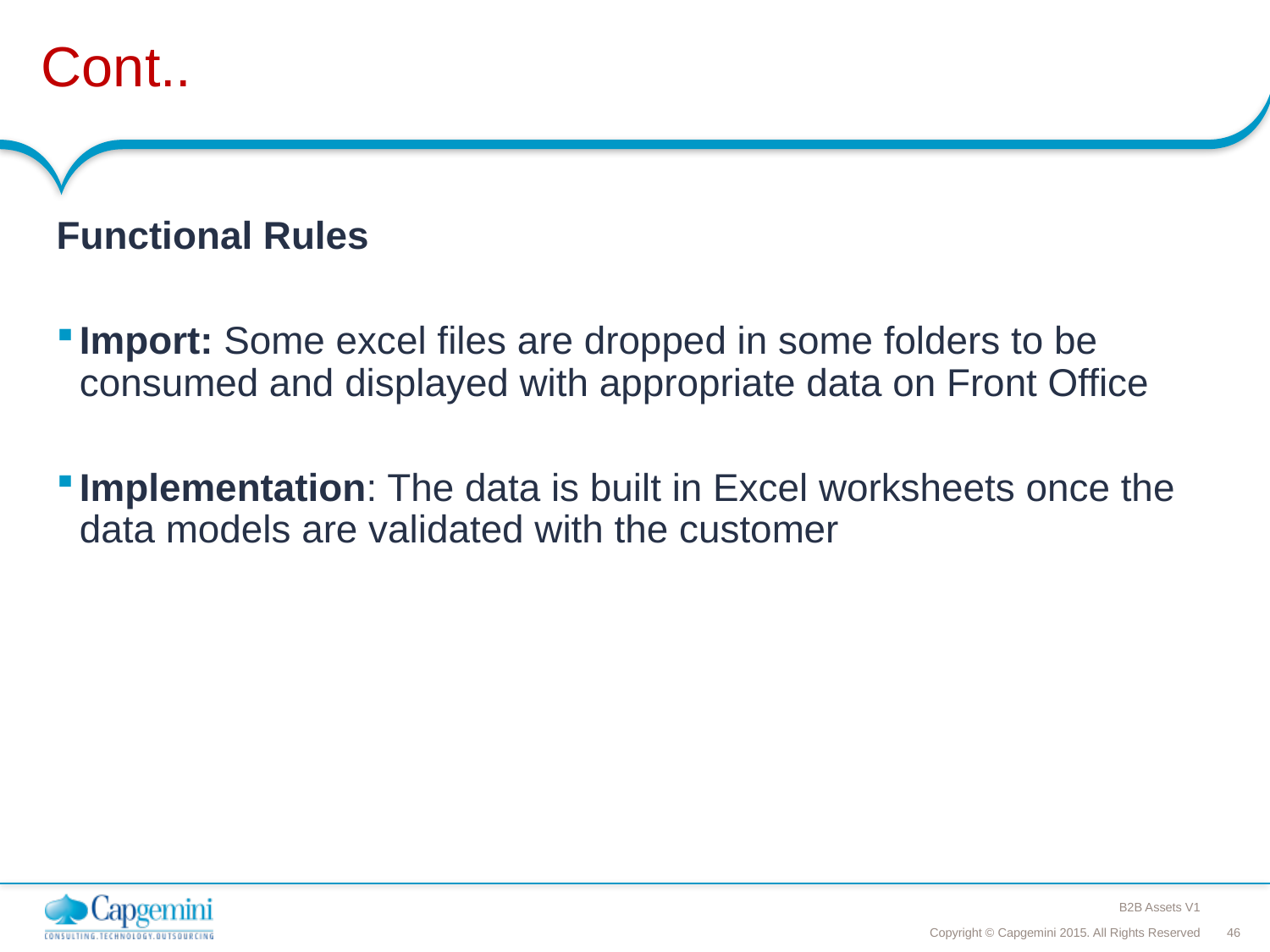

# Cont..
Functional Rules

Import: Some excel files are dropped in some folders to be consumed and displayed with appropriate data on Front Office

Implementation: The data is built in Excel worksheets once the data models are validated with the customer